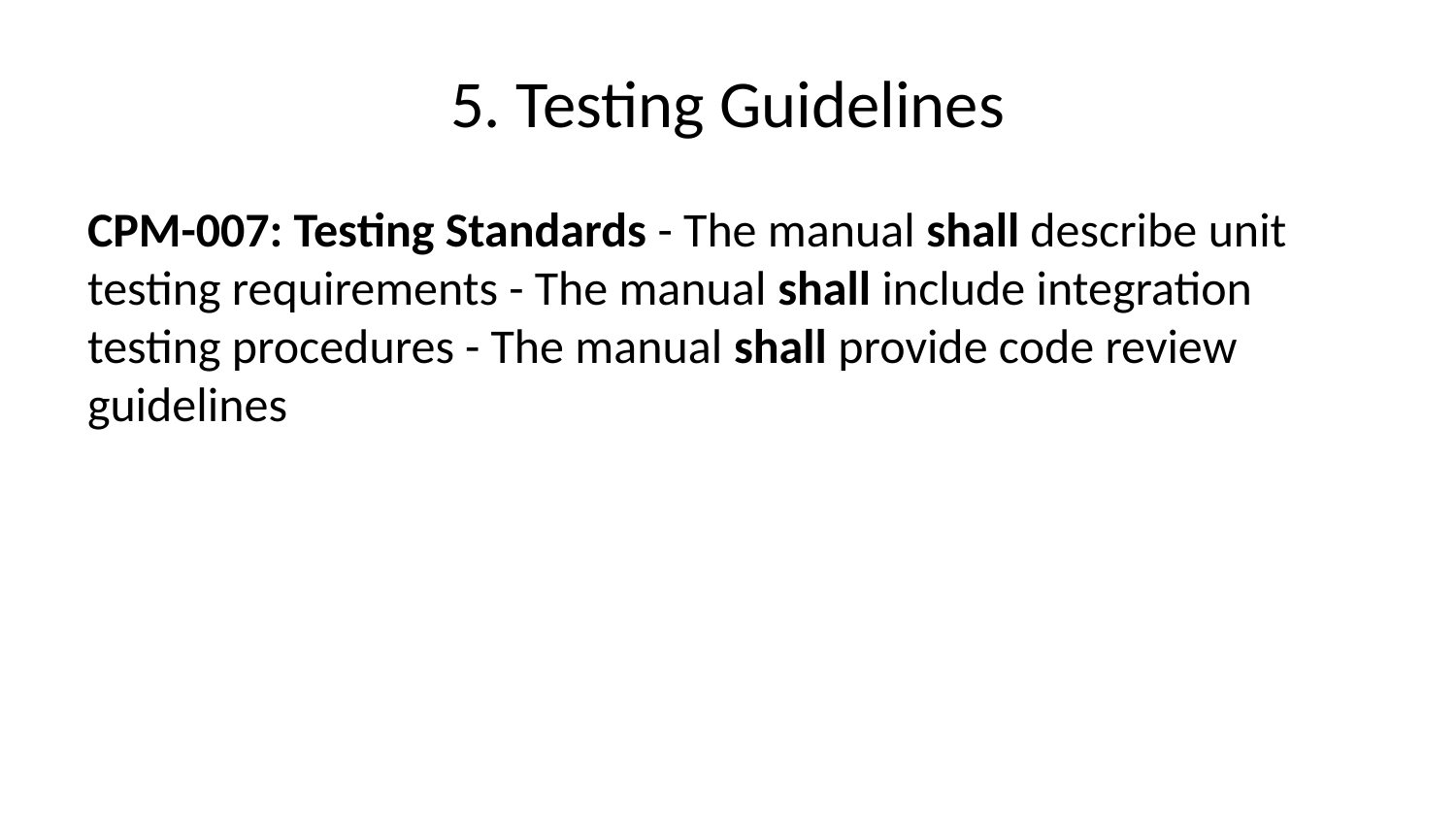

# 5. Testing Guidelines
CPM-007: Testing Standards - The manual shall describe unit testing requirements - The manual shall include integration testing procedures - The manual shall provide code review guidelines